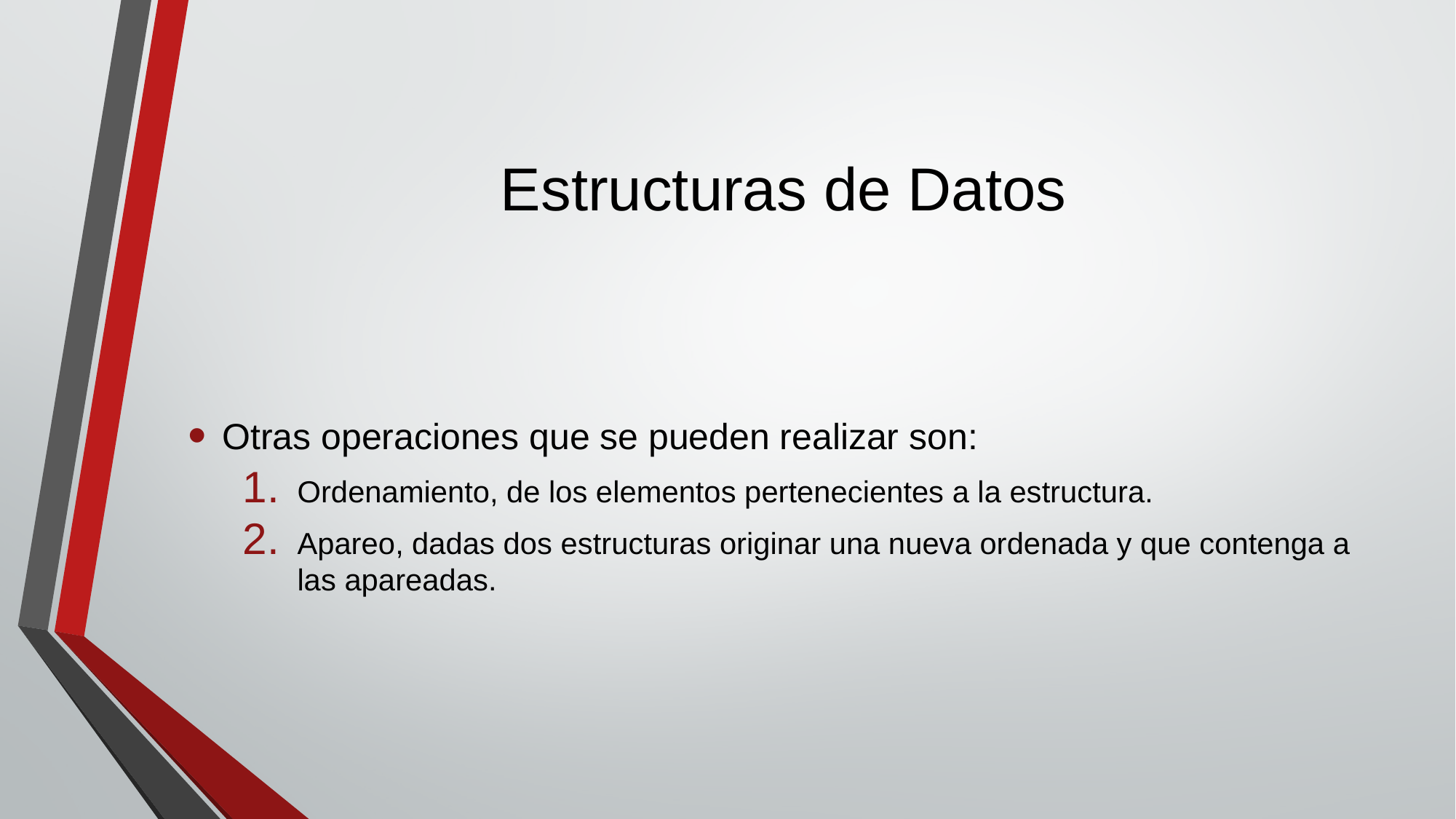

# Estructuras de Datos
Otras operaciones que se pueden realizar son:
Ordenamiento, de los elementos pertenecientes a la estructura.
Apareo, dadas dos estructuras originar una nueva ordenada y que contenga a las apareadas.